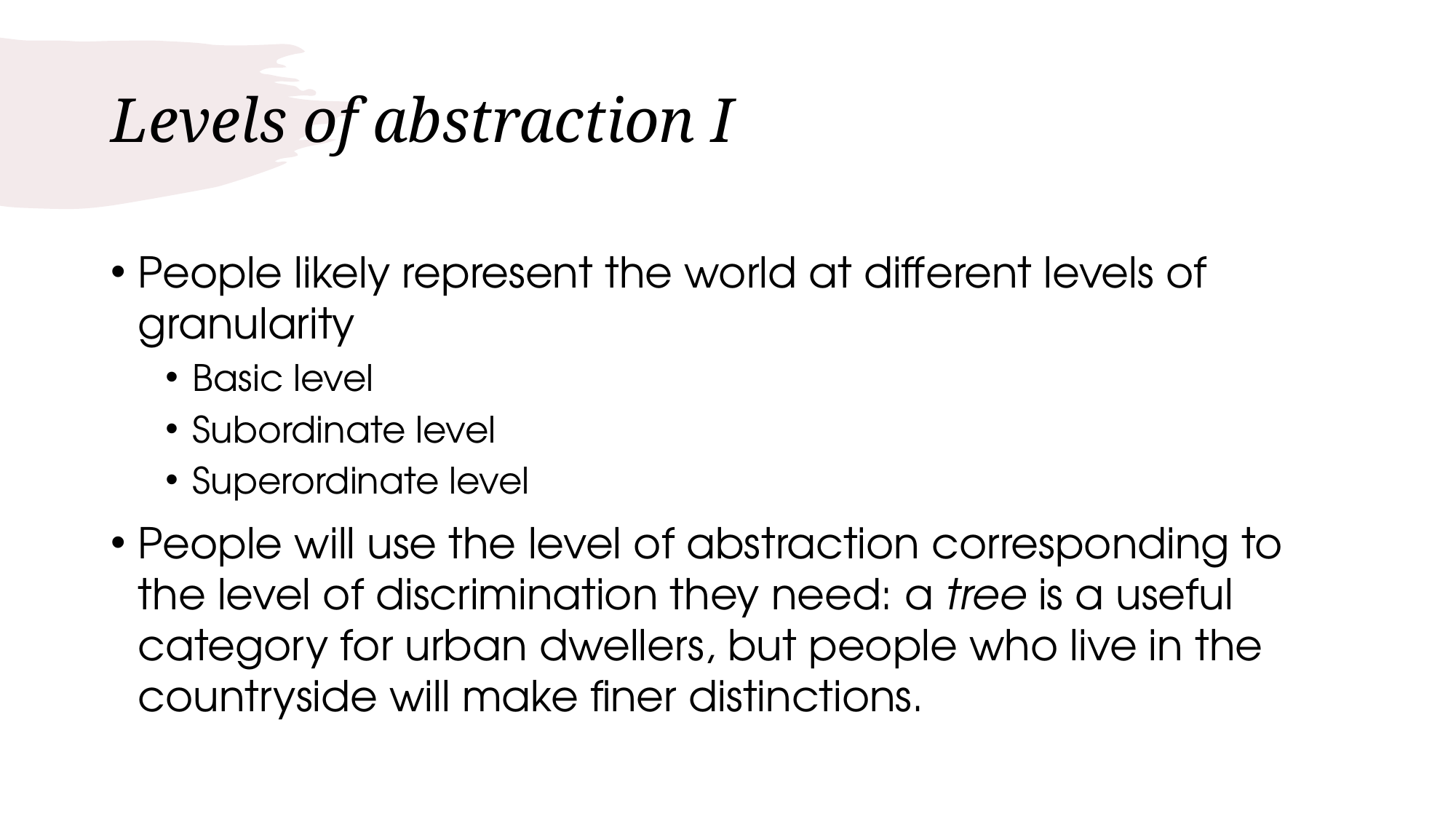

# Levels of abstraction I
People likely represent the world at different levels of granularity
Basic level
Subordinate level
Superordinate level
People will use the level of abstraction corresponding to the level of discrimination they need: a tree is a useful category for urban dwellers, but people who live in the countryside will make finer distinctions.